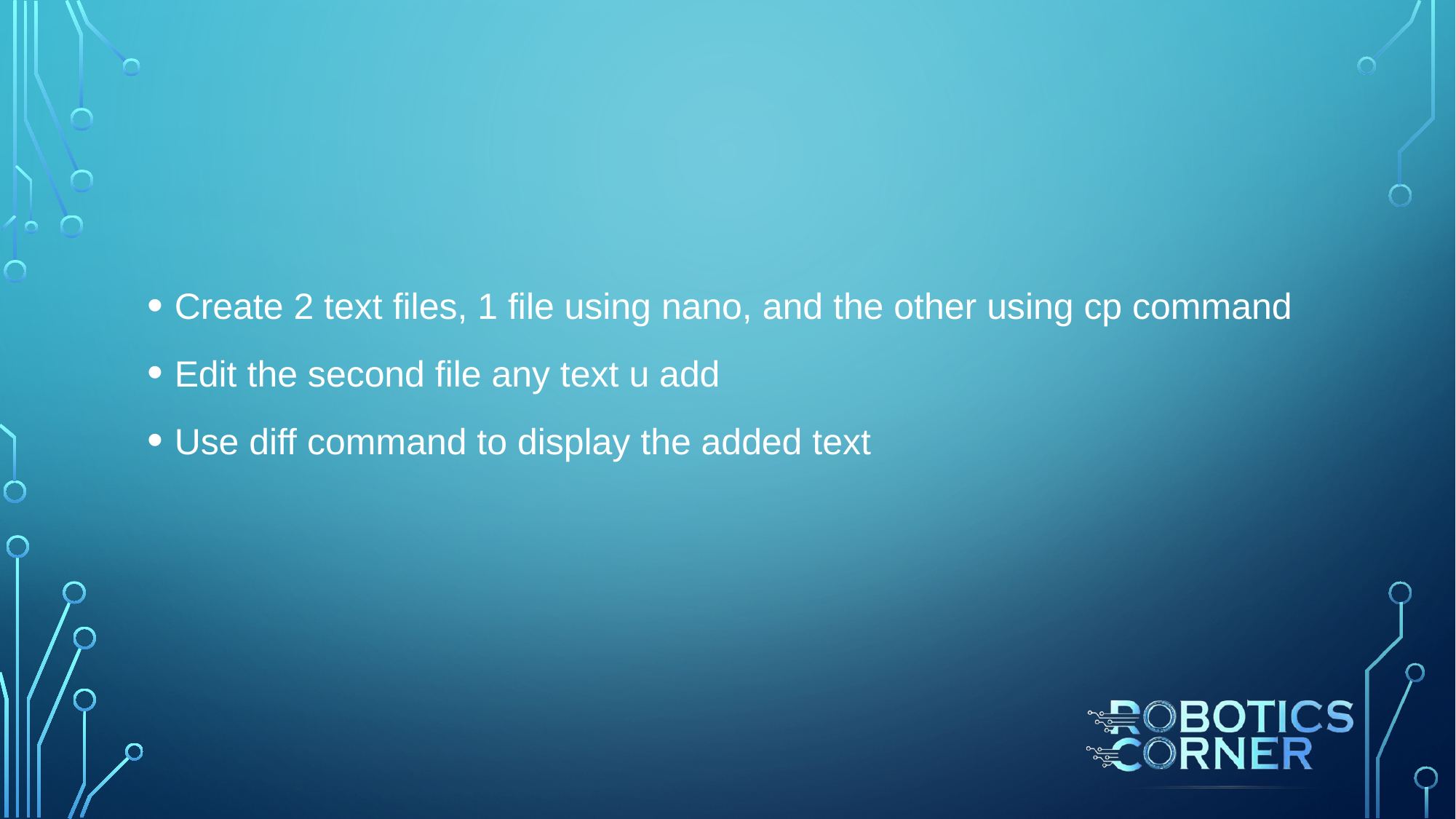

#
Create 2 text files, 1 file using nano, and the other using cp command
Edit the second file any text u add
Use diff command to display the added text